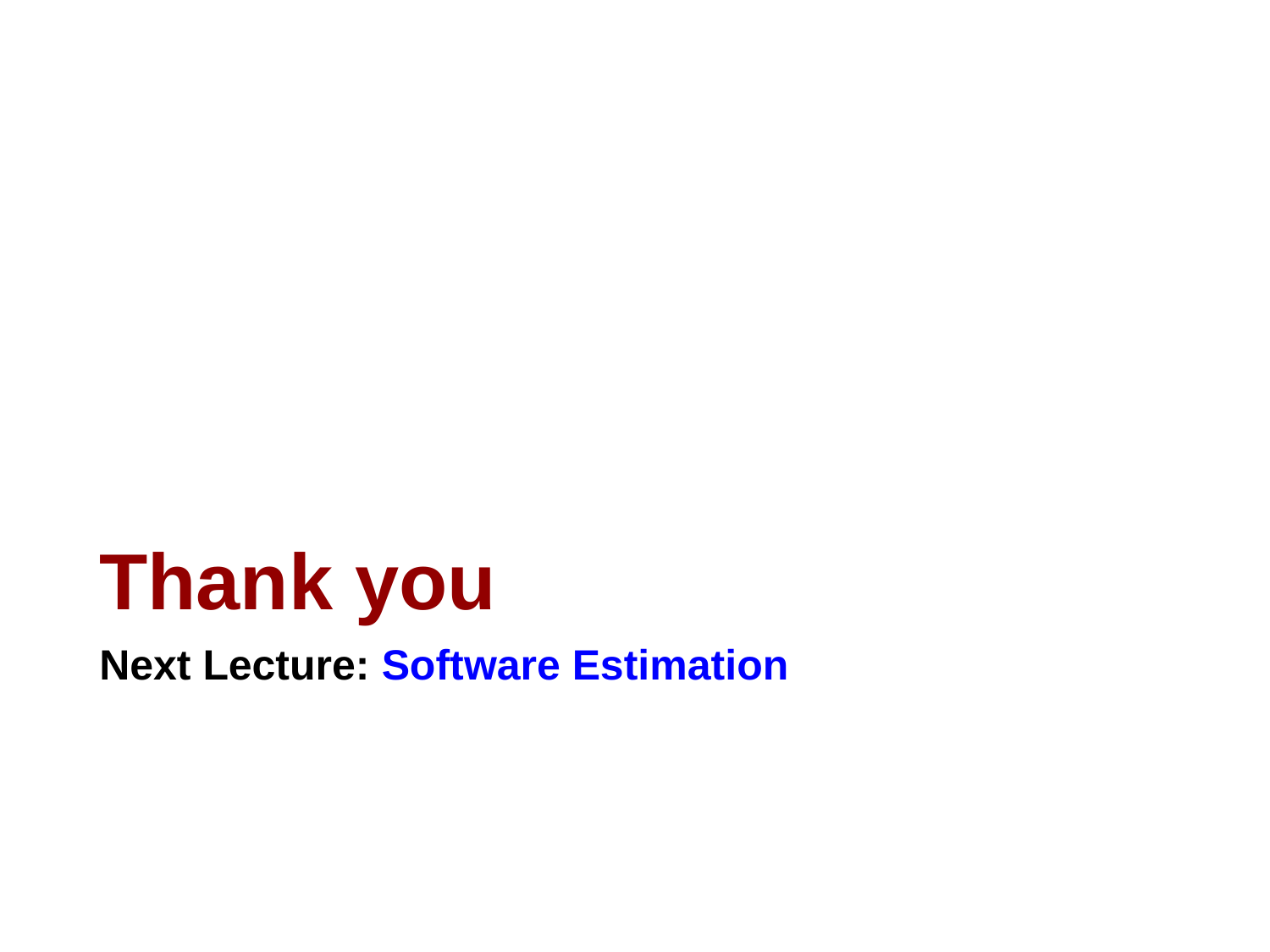

# Thank you
Next Lecture: Software Estimation